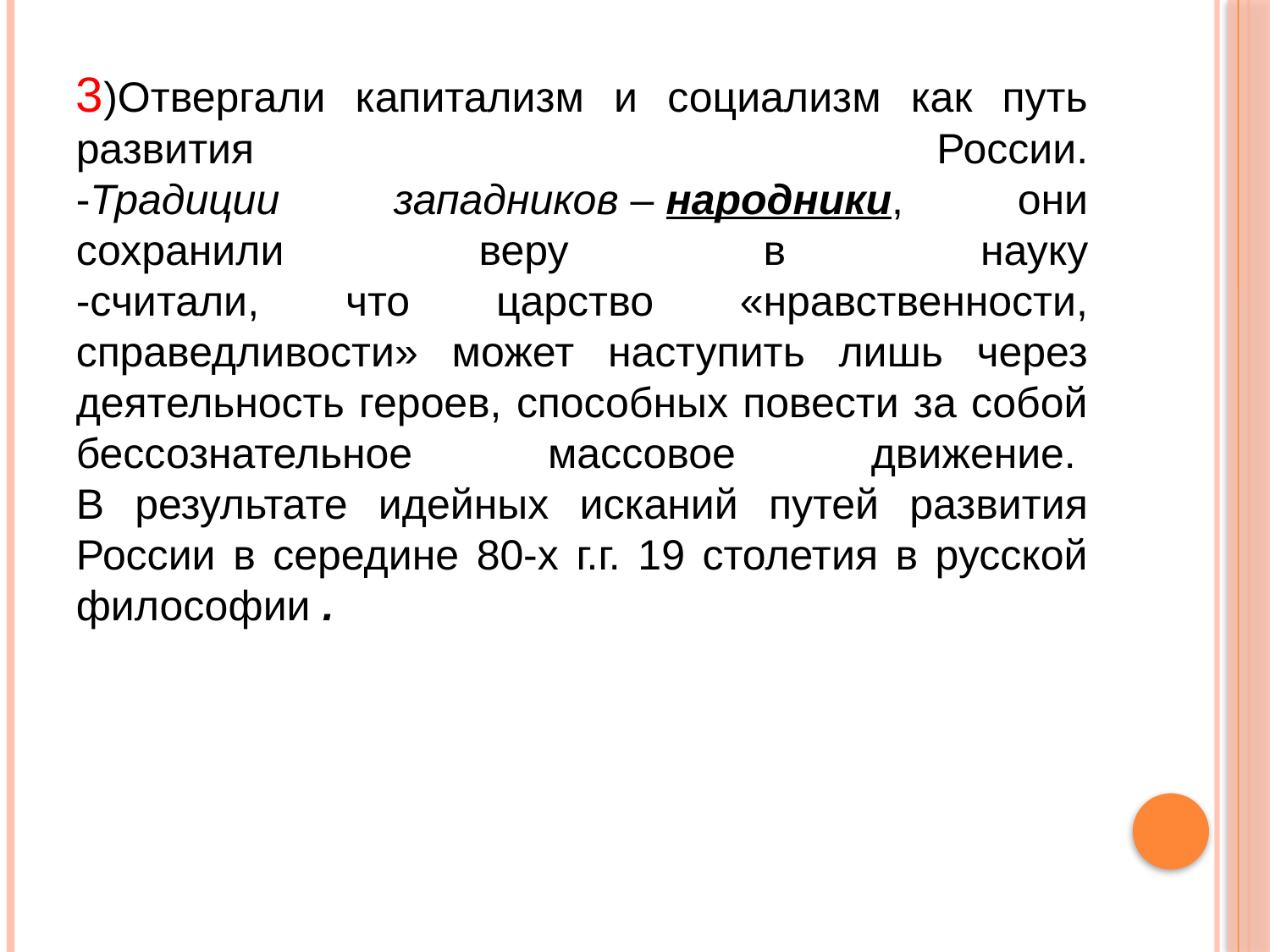

3)Отвергали капитализм и социализм как путь развития России.
-Традиции западников – народники, они сохранили веру в науку
-считали, что царство «нравственности, справедливости» может наступить лишь через деятельность героев, способных повести за собой бессознательное массовое движение. 
В результате идейных исканий путей развития России в середине 80-х г.г. 19 столетия в русской философии .